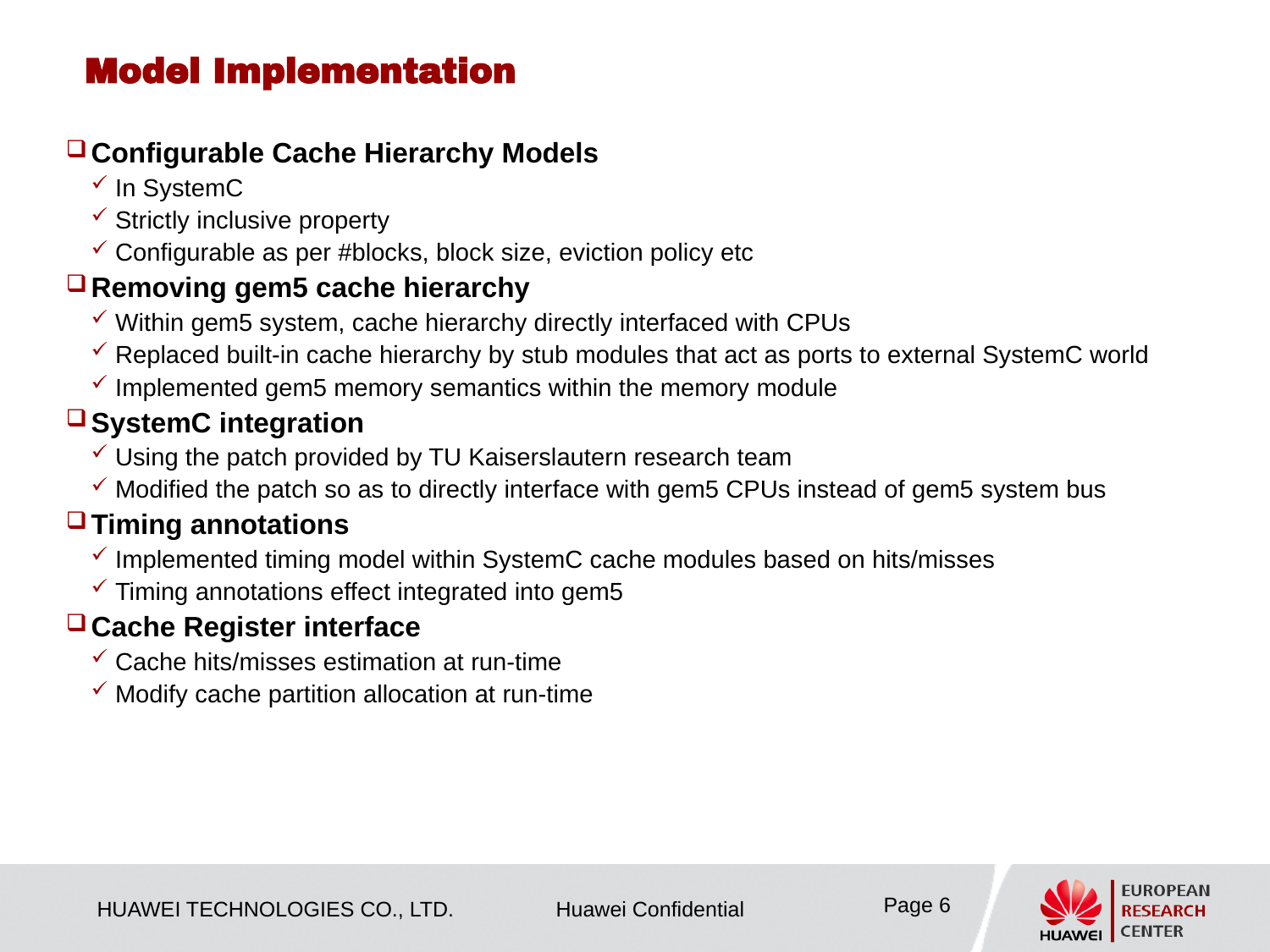

# Model Implementation
Configurable Cache Hierarchy Models
In SystemC
Strictly inclusive property
Configurable as per #blocks, block size, eviction policy etc
Removing gem5 cache hierarchy
Within gem5 system, cache hierarchy directly interfaced with CPUs
Replaced built-in cache hierarchy by stub modules that act as ports to external SystemC world
Implemented gem5 memory semantics within the memory module
SystemC integration
Using the patch provided by TU Kaiserslautern research team
Modified the patch so as to directly interface with gem5 CPUs instead of gem5 system bus
Timing annotations
Implemented timing model within SystemC cache modules based on hits/misses
Timing annotations effect integrated into gem5
Cache Register interface
Cache hits/misses estimation at run-time
Modify cache partition allocation at run-time